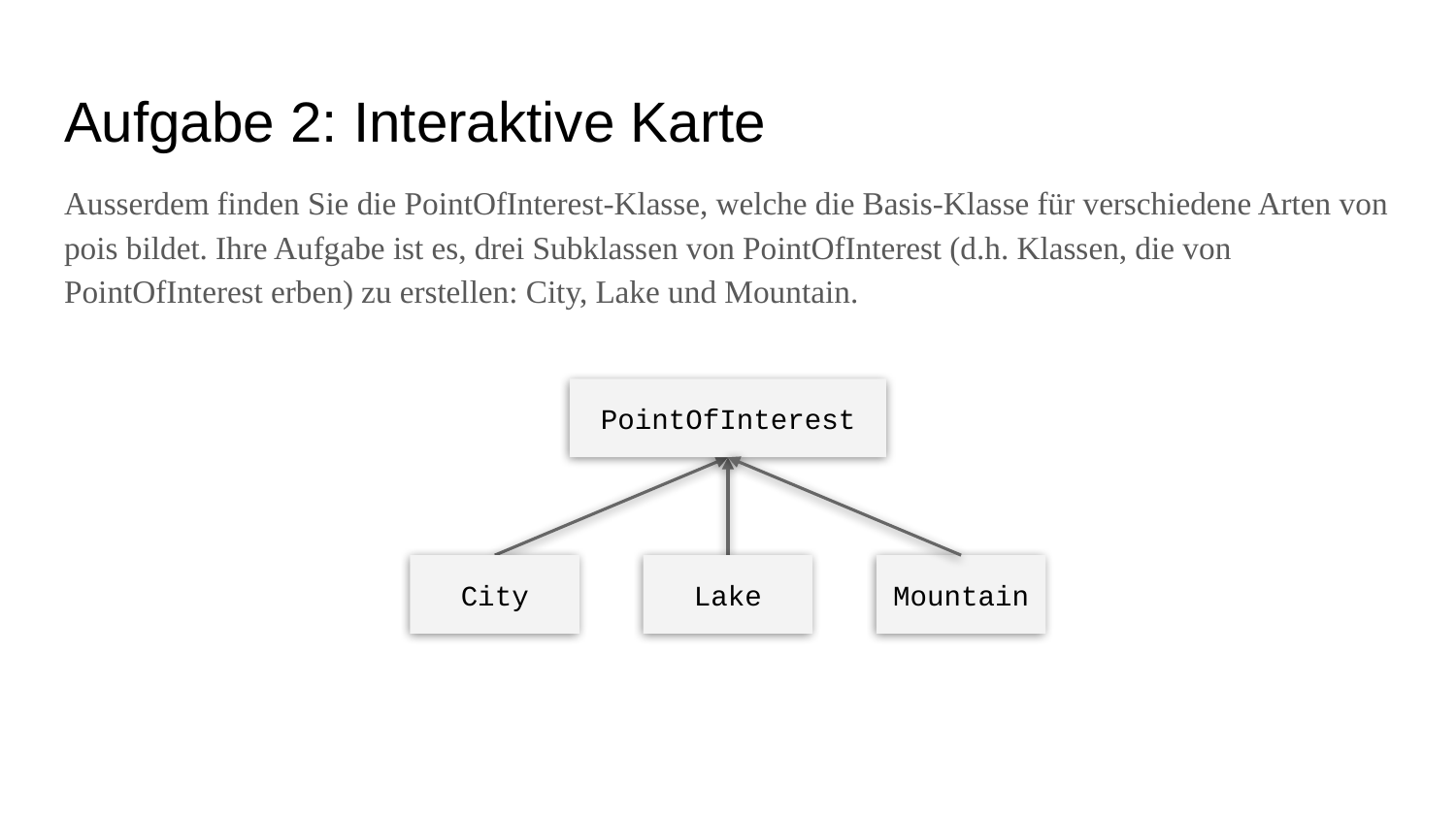

# Aufgabe 2: Interaktive Karte
Ausserdem finden Sie die PointOfInterest-Klasse, welche die Basis-Klasse für verschiedene Arten von pois bildet. Ihre Aufgabe ist es, drei Subklassen von PointOfInterest (d.h. Klassen, die von PointOfInterest erben) zu erstellen: City, Lake und Mountain.
PointOfInterest
City
Lake
Mountain